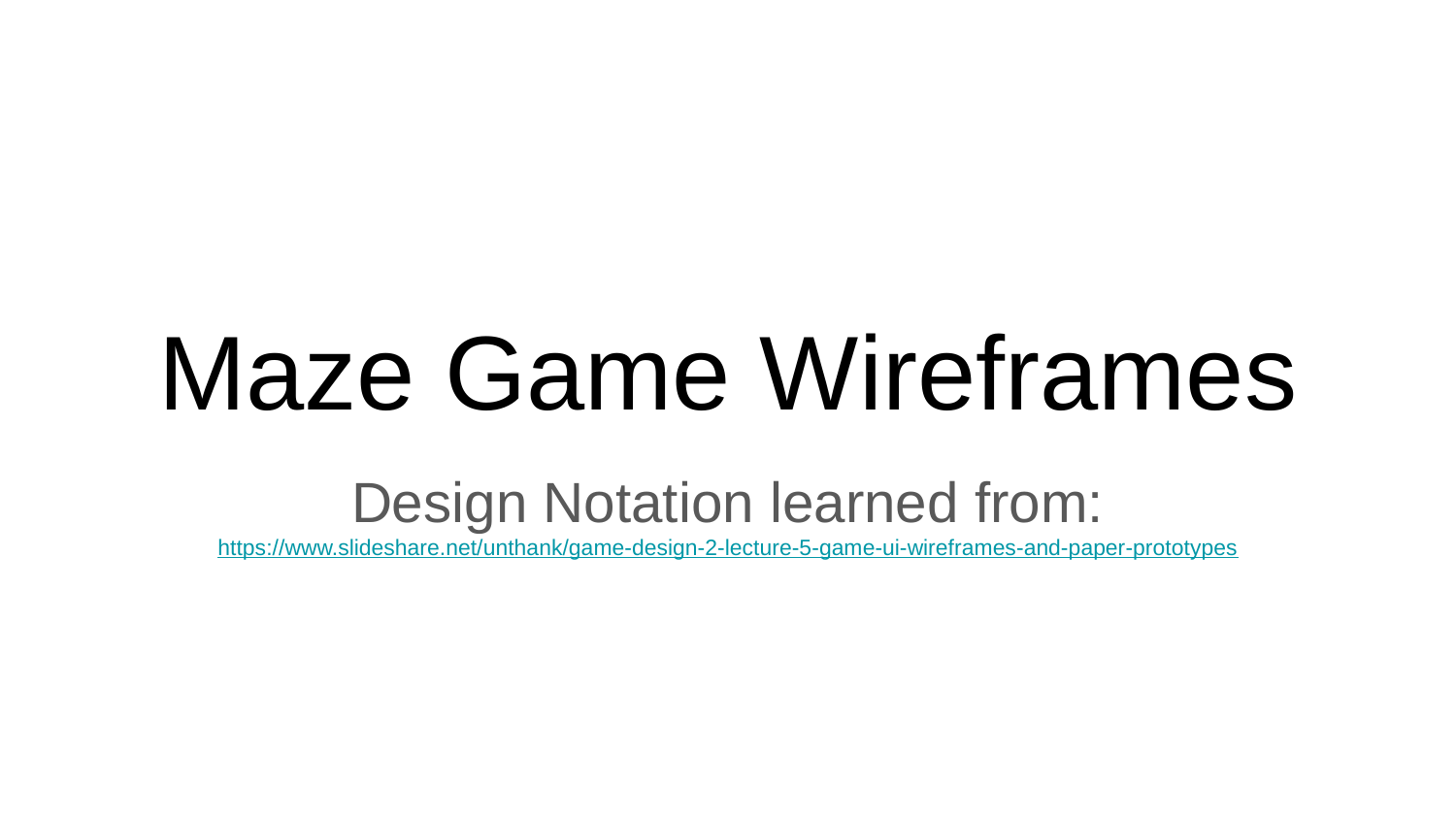

# Maze Game Wireframes
Design Notation learned from:
https://www.slideshare.net/unthank/game-design-2-lecture-5-game-ui-wireframes-and-paper-prototypes